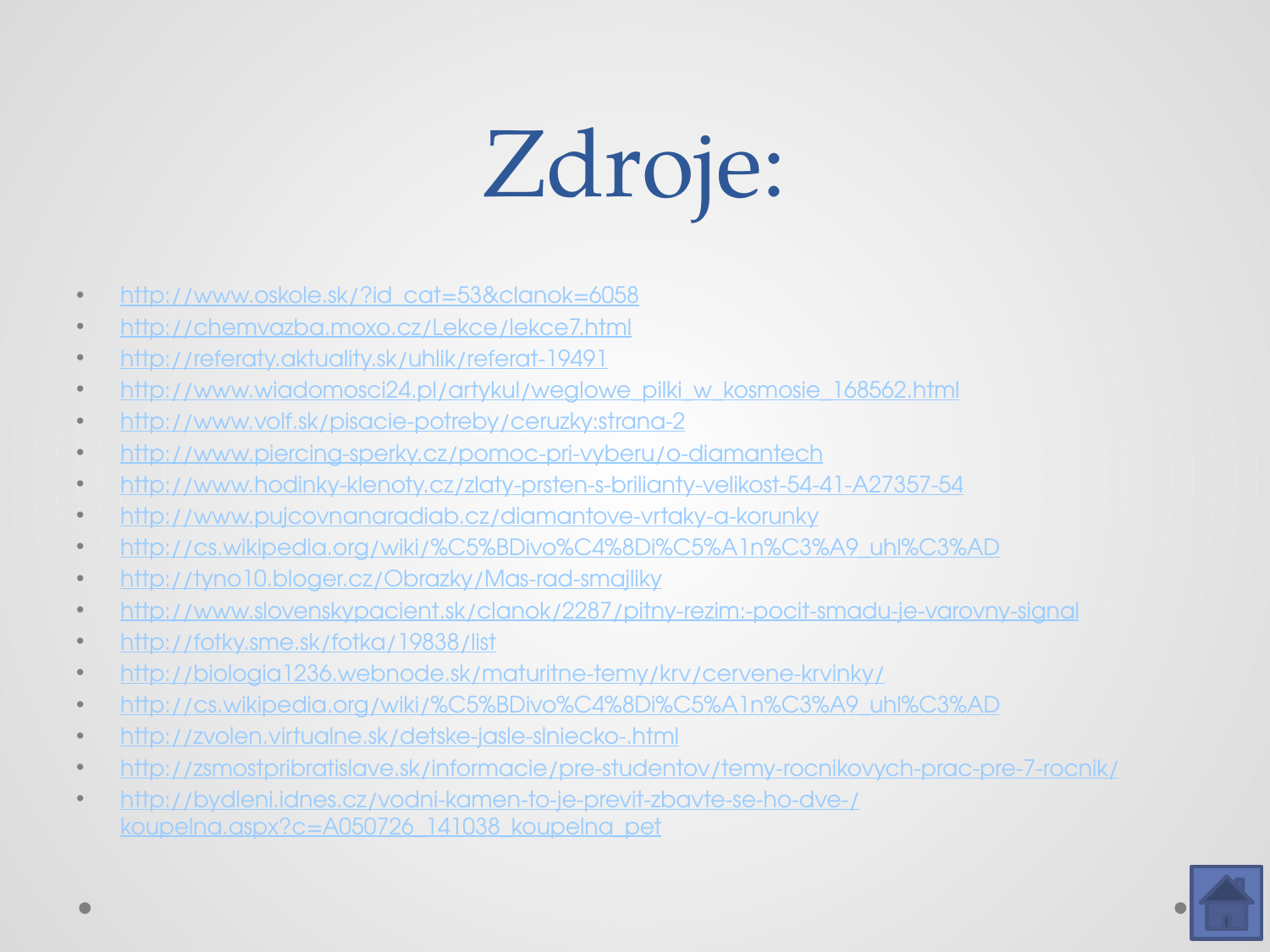

# Zdroje:

http://www.oskole.sk/?id_cat=53&clanok=6058
http://chemvazba.moxo.cz/Lekce/lekce7.html
http://referaty.aktuality.sk/uhlik/referat-19491
http://www.wiadomosci24.pl/artykul/weglowe_pilki_w_kosmosie_168562.html
http://www.volf.sk/pisacie-potreby/ceruzky:strana-2
http://www.piercing-sperky.cz/pomoc-pri-vyberu/o-diamantech
http://www.hodinky-klenoty.cz/zlaty-prsten-s-brilianty-velikost-54-41-A27357-54
http://www.pujcovnanaradiab.cz/diamantove-vrtaky-a-korunky
http://cs.wikipedia.org/wiki/%C5%BDivo%C4%8Di%C5%A1n%C3%A9_uhl%C3%AD
http://tyno10.bloger.cz/Obrazky/Mas-rad-smajliky
http://www.slovenskypacient.sk/clanok/2287/pitny-rezim:-pocit-smadu-je-varovny-signal
http://fotky.sme.sk/fotka/19838/list
http://biologia1236.webnode.sk/maturitne-temy/krv/cervene-krvinky/
http://cs.wikipedia.org/wiki/%C5%BDivo%C4%8Di%C5%A1n%C3%A9_uhl%C3%AD
http://zvolen.virtualne.sk/detske-jasle-slniecko-.html
http://zsmostpribratislave.sk/informacie/pre-studentov/temy-rocnikovych-prac-pre-7-rocnik/
http://bydleni.idnes.cz/vodni-kamen-to-je-previt-zbavte-se-ho-dve-/koupelna.aspx?c=A050726_141038_koupelna_pet